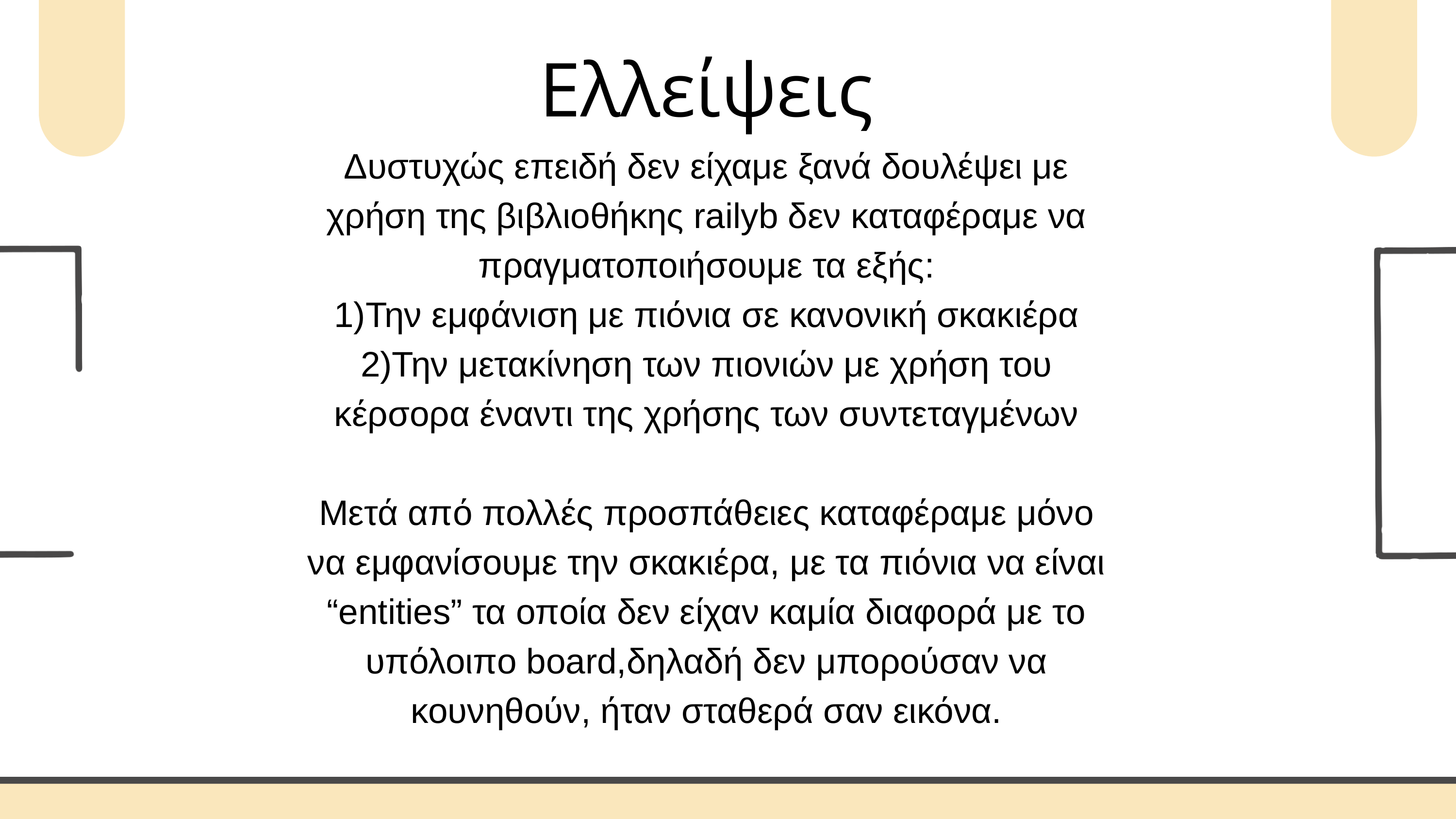

Ελλείψεις
Δυστυχώς επειδή δεν είχαμε ξανά δουλέψει με χρήση της βιβλιοθήκης railyb δεν καταφέραμε να πραγματοποιήσουμε τα εξής:
1)Την εμφάνιση με πιόνια σε κανονική σκακιέρα
2)Την μετακίνηση των πιονιών με χρήση του κέρσορα έναντι της χρήσης των συντεταγμένων

Μετά από πολλές προσπάθειες καταφέραμε μόνο να εμφανίσουμε την σκακιέρα, με τα πιόνια να είναι “entities” τα οποία δεν είχαν καμία διαφορά με το υπόλοιπο board,δηλαδή δεν μπορούσαν να κουνηθούν, ήταν σταθερά σαν εικόνα.